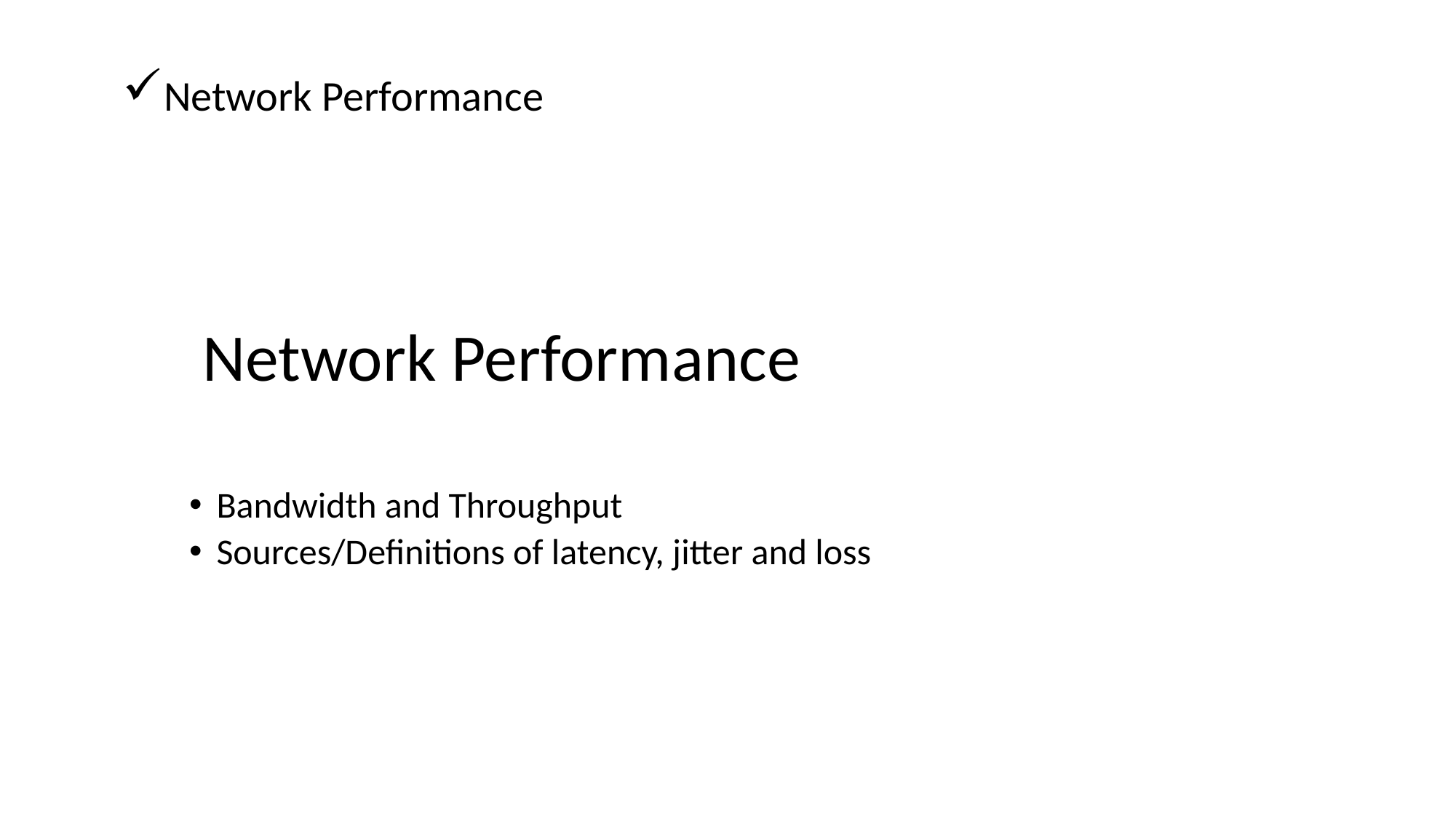

Network Performance
# Network Performance
Bandwidth and Throughput
Sources/Definitions of latency, jitter and loss